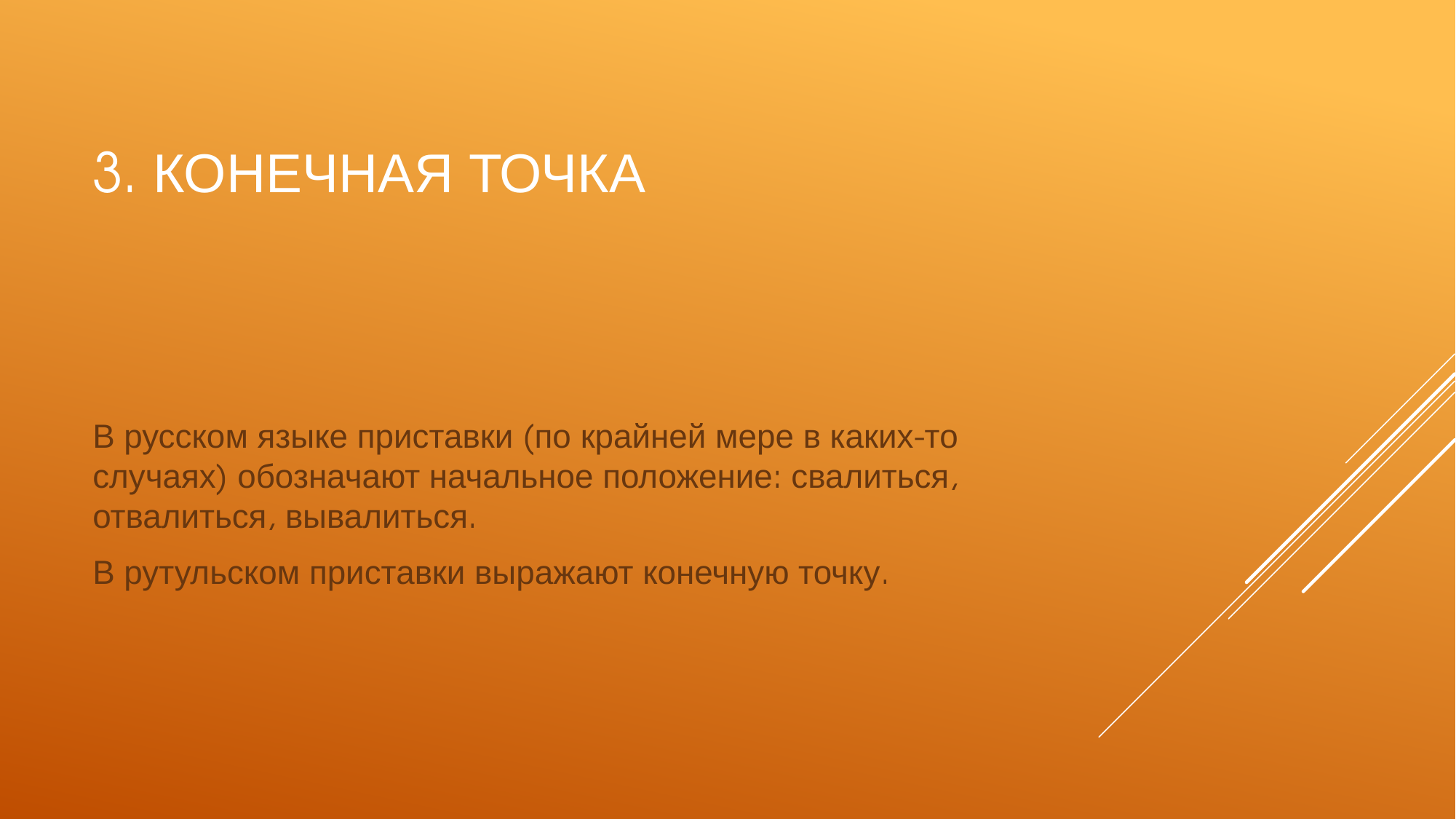

# 3. Конечная точка
В русском языке приставки (по крайней мере в каких-то случаях) обозначают начальное положение: свалиться, отвалиться, вывалиться.
В рутульском приставки выражают конечную точку.